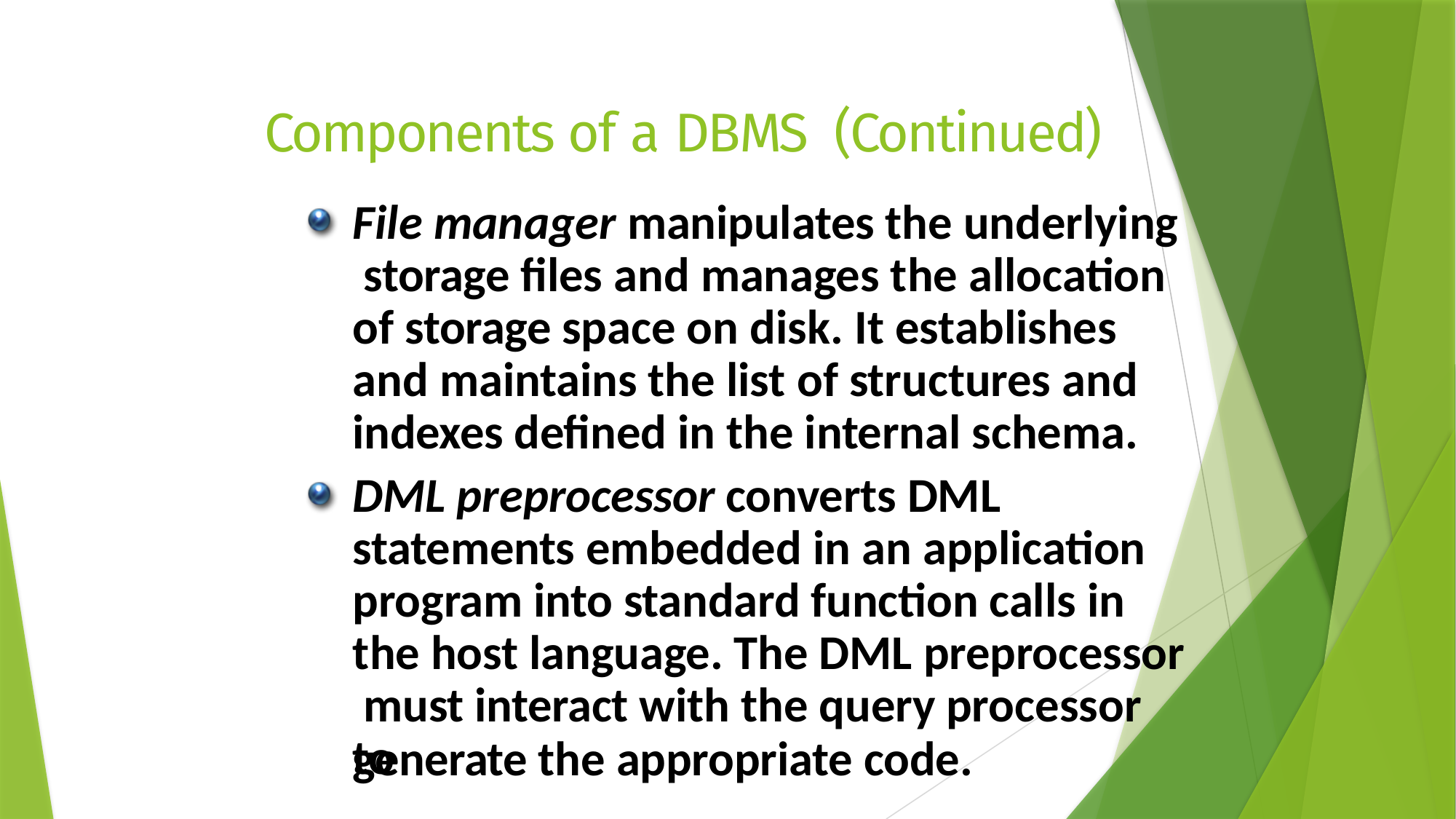

# Components of a DBMS  (Continued)
File manager manipulates the underlying  storage files and manages the allocation  of storage space on disk. It establishes  and maintains the list of structures and  indexes defined in the internal schema.
DML preprocessor converts DML  statements embedded in an application  program into standard function calls in  the host language. The DML preprocessor  must interact with the query processor to

generate the appropriate code.